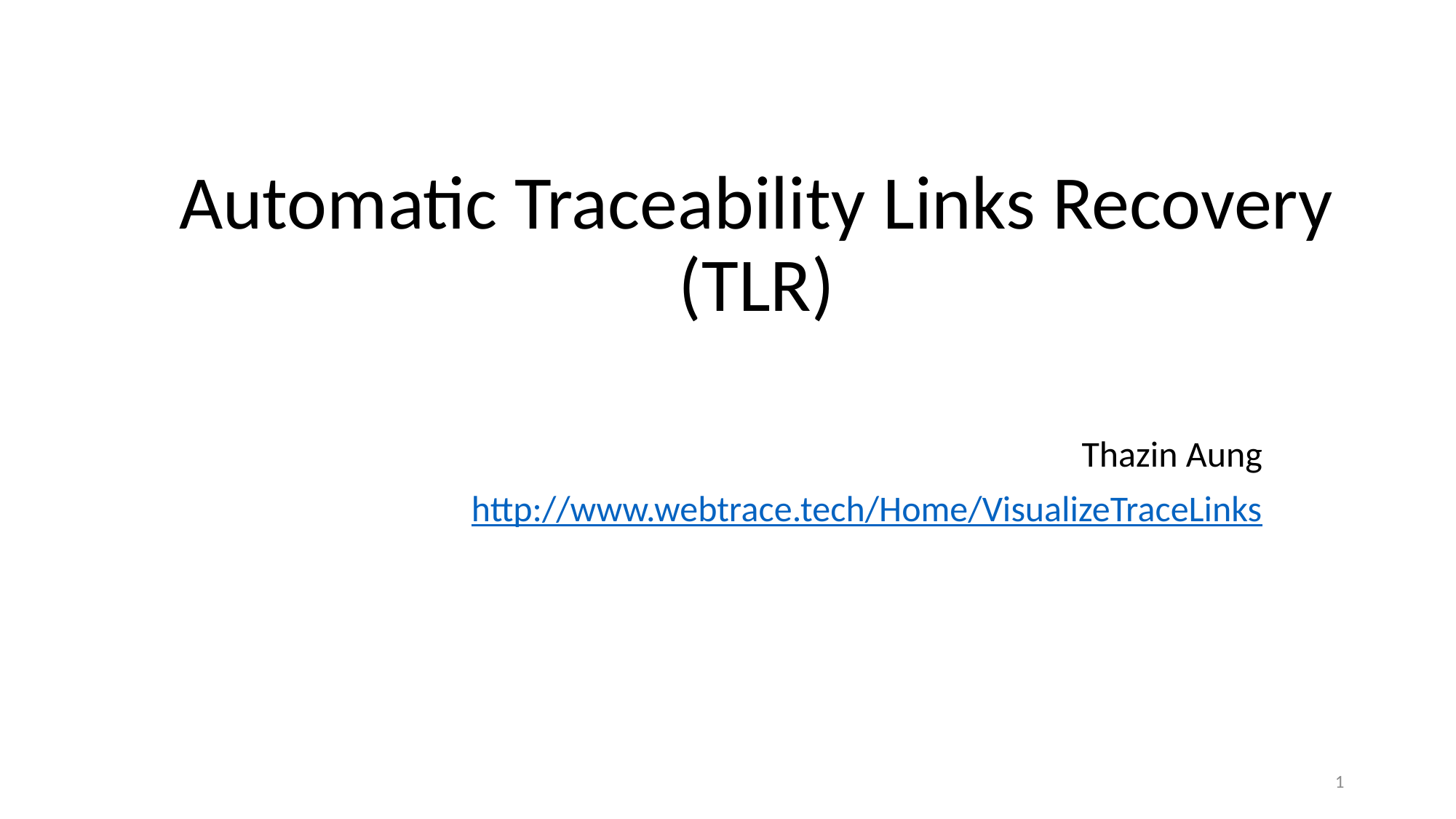

# Automatic Traceability Links Recovery (TLR)
Thazin Aung
http://www.webtrace.tech/Home/VisualizeTraceLinks
1